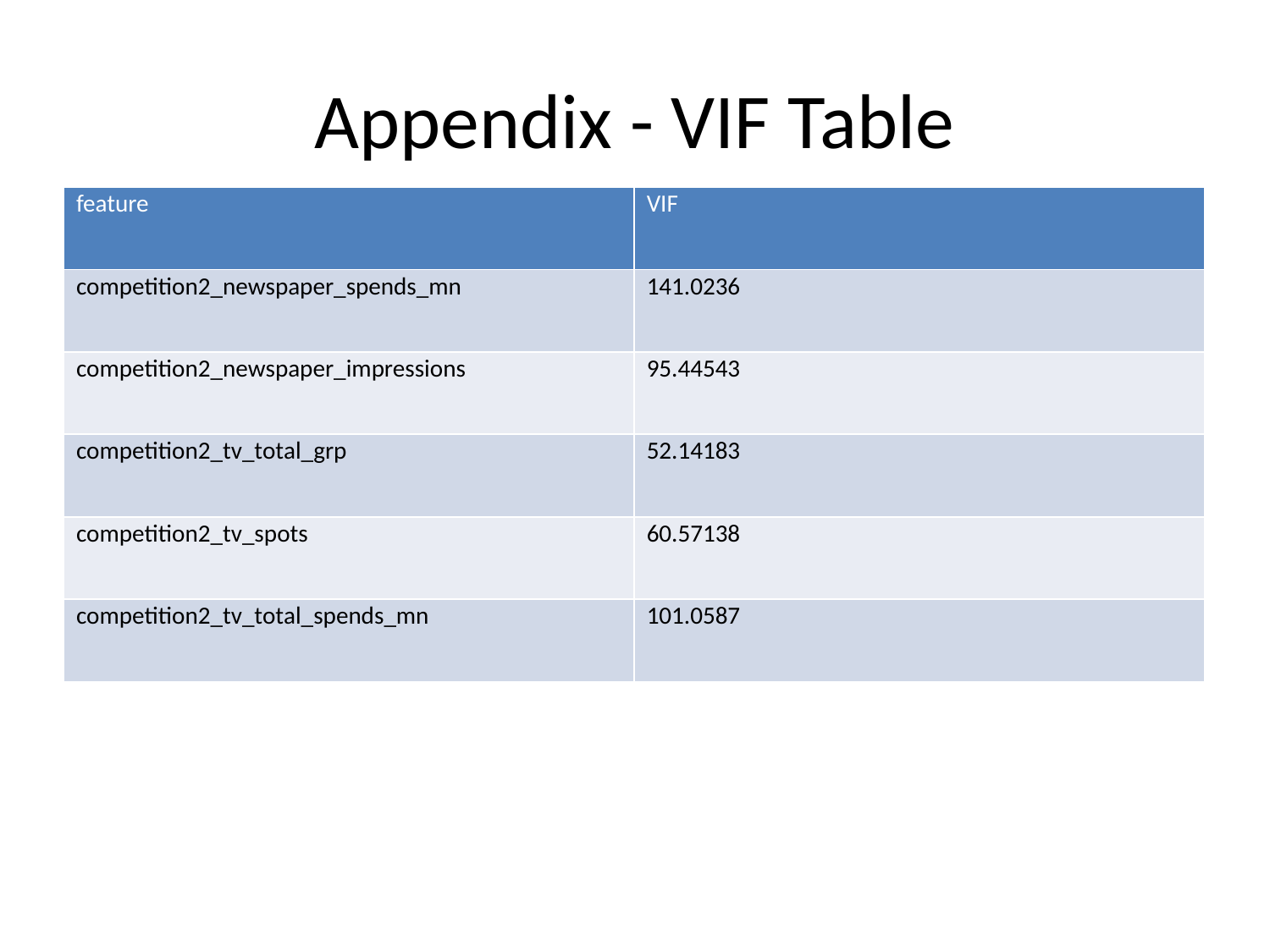

# Appendix - VIF Table

| feature | VIF |
| --- | --- |
| competition2\_newspaper\_spends\_mn | 141.0236 |
| competition2\_newspaper\_impressions | 95.44543 |
| competition2\_tv\_total\_grp | 52.14183 |
| competition2\_tv\_spots | 60.57138 |
| competition2\_tv\_total\_spends\_mn | 101.0587 |